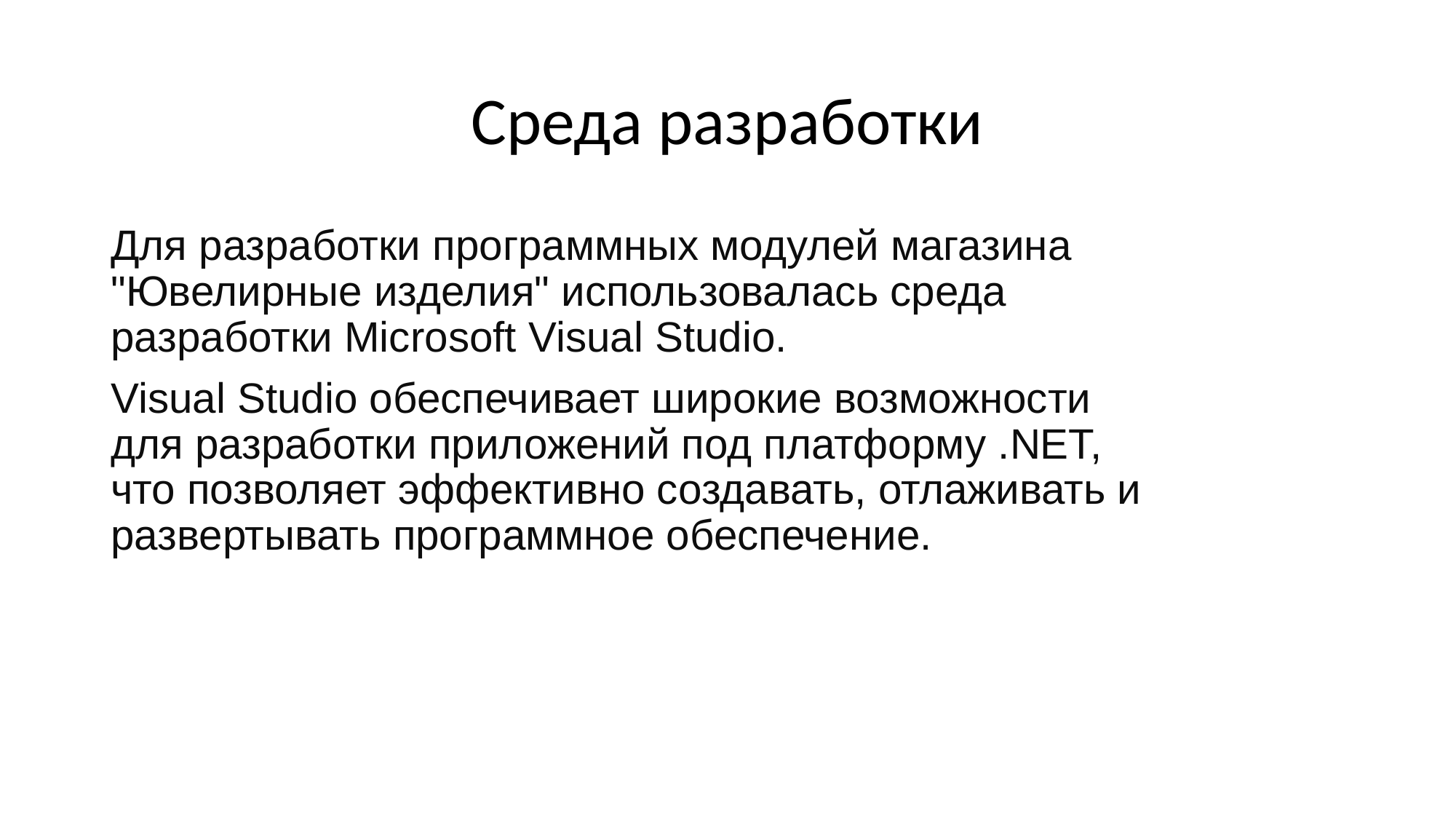

# Среда разработки
Для разработки программных модулей магазина "Ювелирные изделия" использовалась среда разработки Microsoft Visual Studio.
Visual Studio обеспечивает широкие возможности для разработки приложений под платформу .NET, что позволяет эффективно создавать, отлаживать и развертывать программное обеспечение.